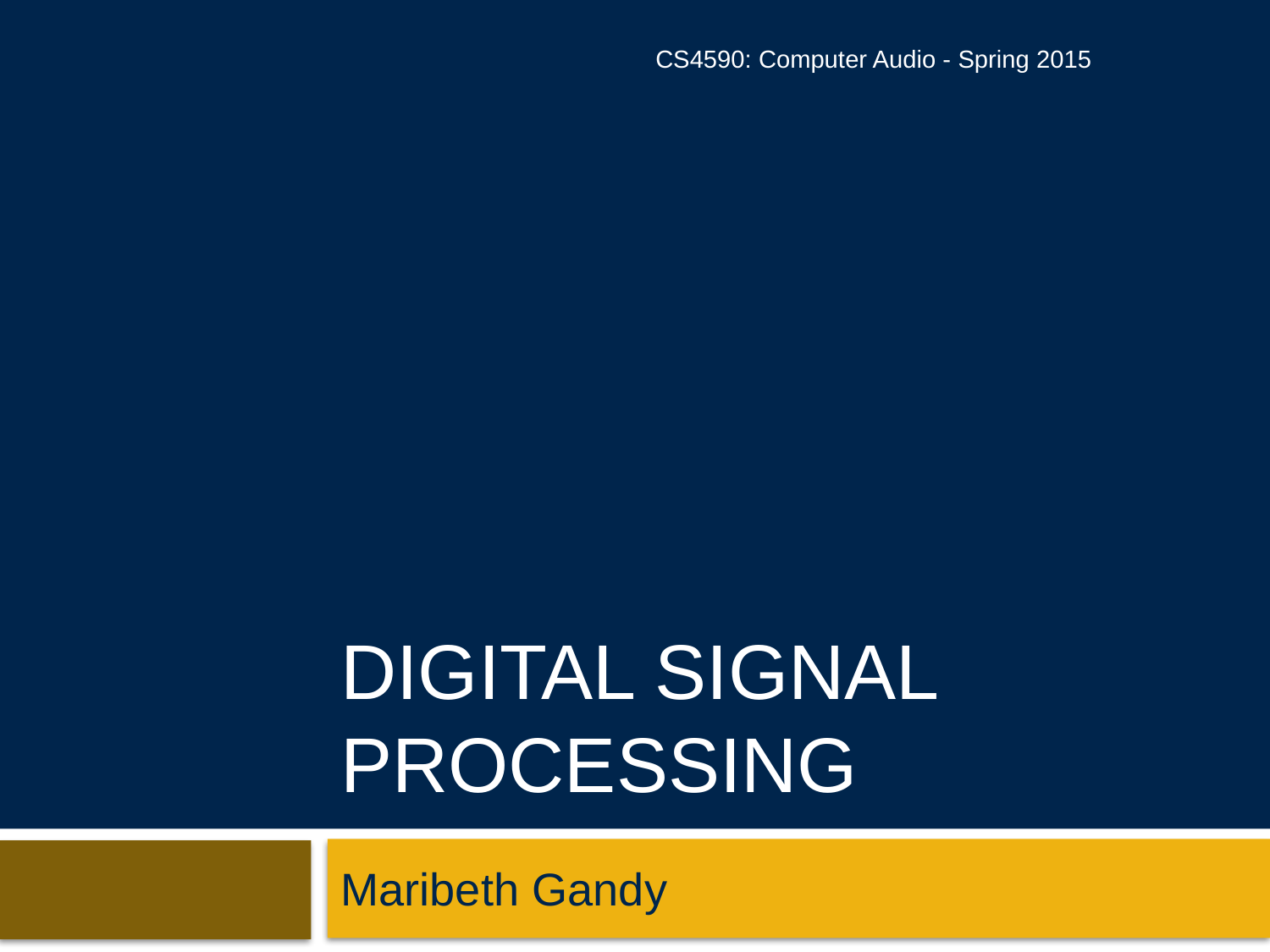

CS4590: Computer Audio - Spring 2015
# Digital Signal Processing
Maribeth Gandy